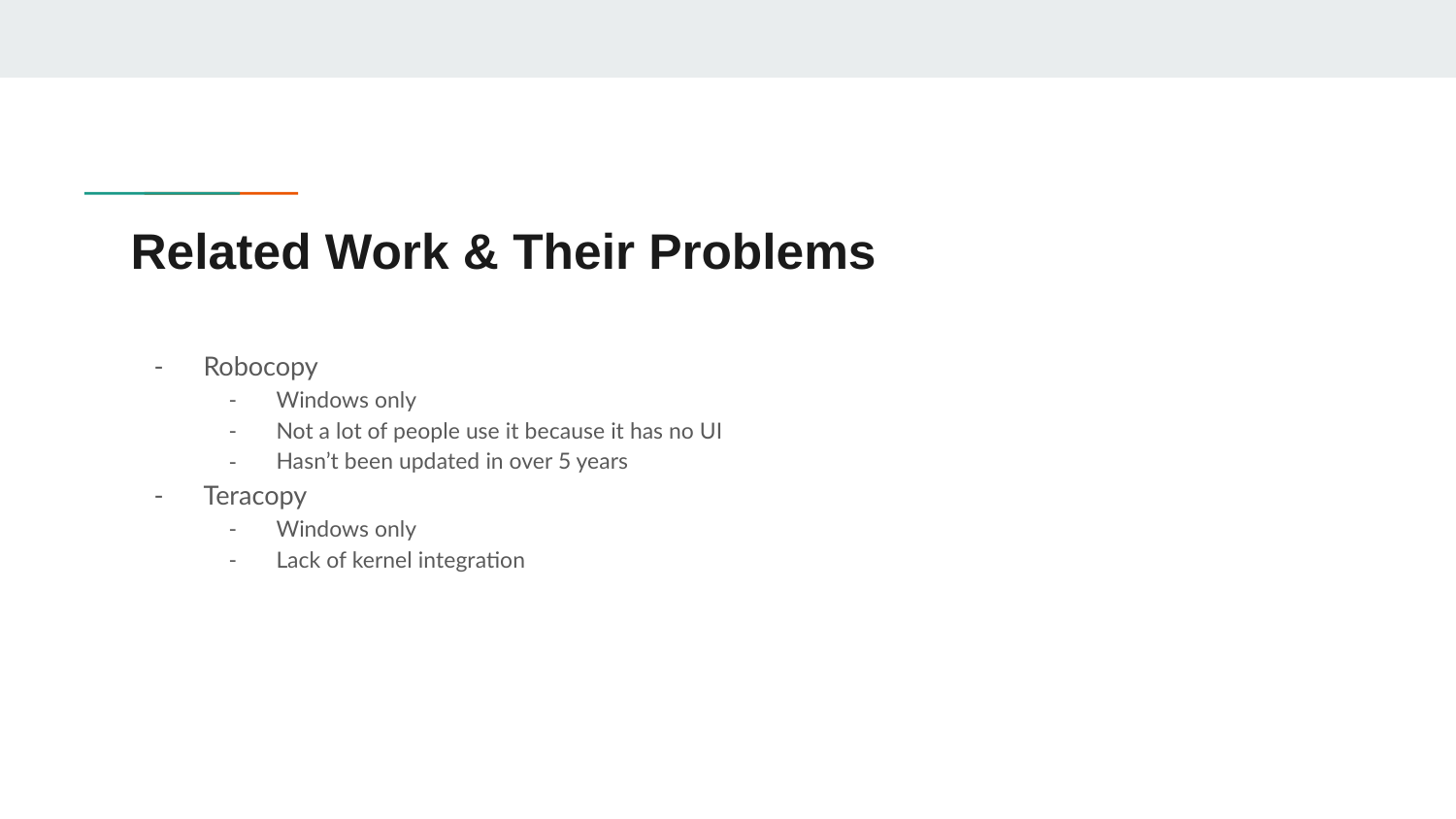

# Related Work & Their Problems
Robocopy
Windows only
Not a lot of people use it because it has no UI
Hasn’t been updated in over 5 years
Teracopy
Windows only
Lack of kernel integration